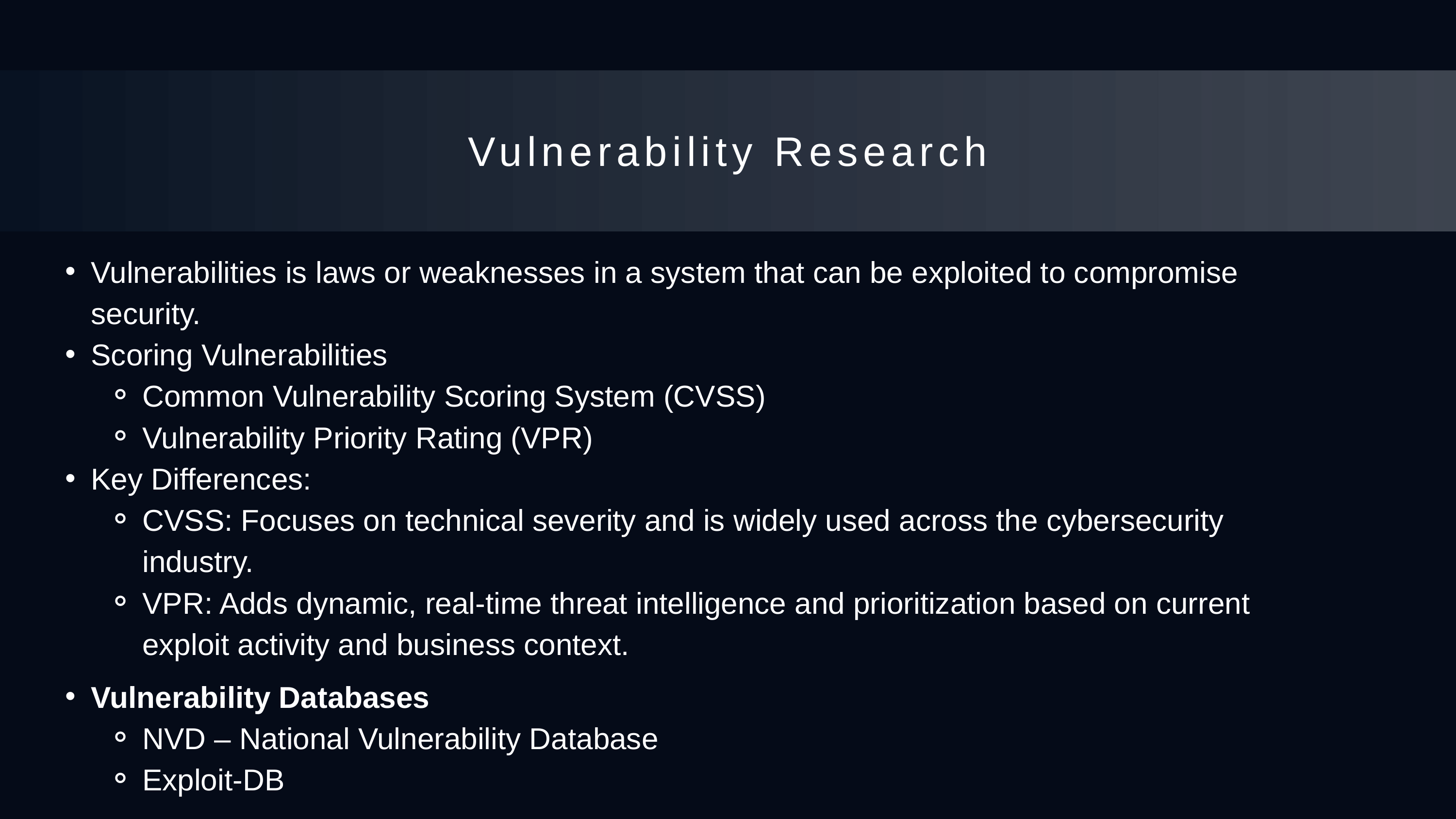

Vulnerability Research
Vulnerabilities is laws or weaknesses in a system that can be exploited to compromise security.
Scoring Vulnerabilities
Common Vulnerability Scoring System (CVSS)
Vulnerability Priority Rating (VPR)
Key Differences:
CVSS: Focuses on technical severity and is widely used across the cybersecurity industry.
VPR: Adds dynamic, real-time threat intelligence and prioritization based on current exploit activity and business context.

Vulnerability Databases
NVD – National Vulnerability Database
Exploit-DB